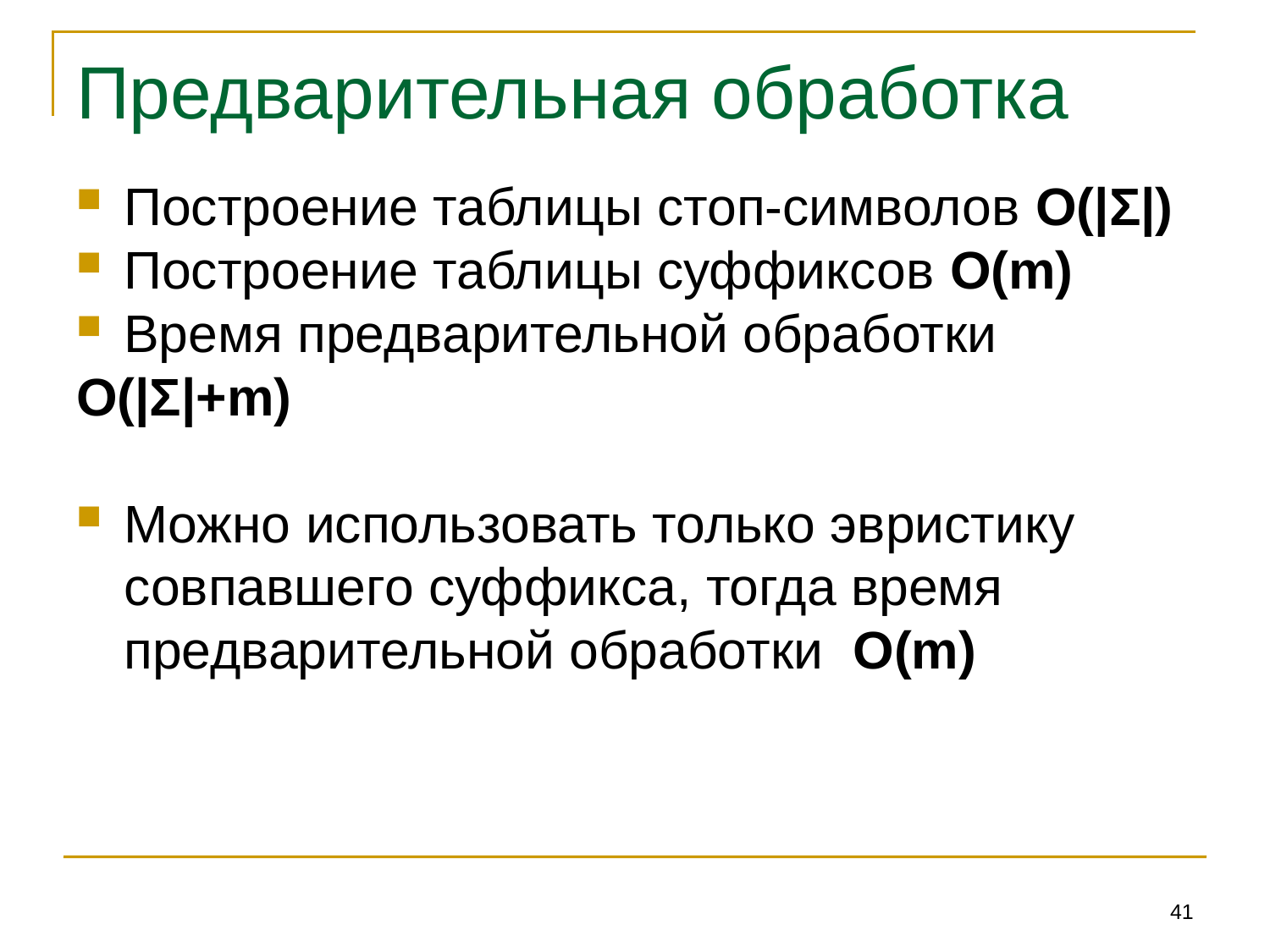

# Предварительная обработка
Построение таблицы стоп-символов O(|Σ|)
Построение таблицы суффиксов O(m)
Время предварительной обработки
O(|Σ|+m)

Можно использовать только эвристику совпавшего суффикса, тогда время предварительной обработки  O(m)
41